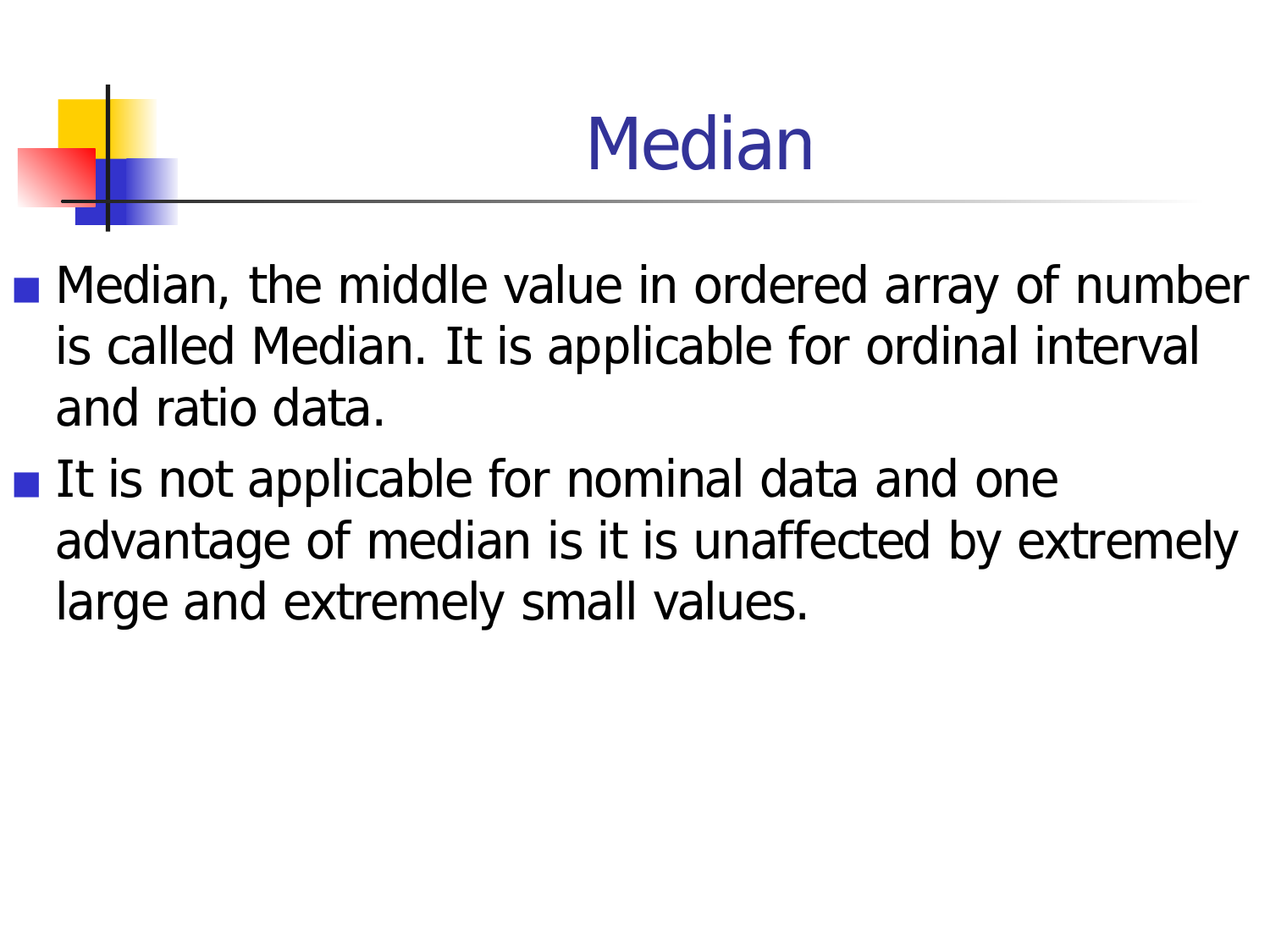

# Median
Median, the middle value in ordered array of number is called Median. It is applicable for ordinal interval and ratio data.
It is not applicable for nominal data and one advantage of median is it is unaffected by extremely large and extremely small values.